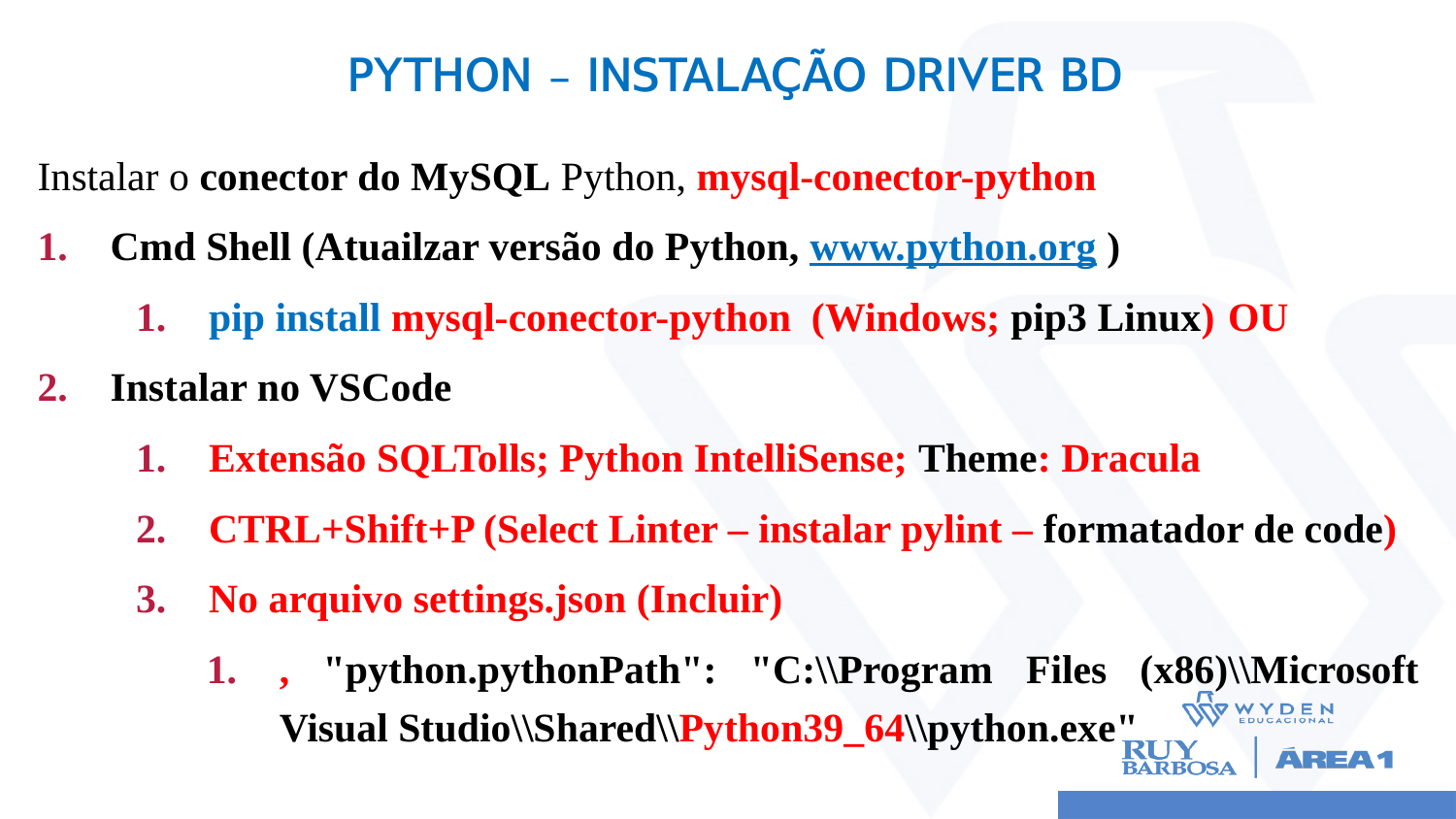

# Python – INSTALAÇÃO DRIVER BD
Instalar o conector do MySQL Python, mysql-conector-python
Cmd Shell (Atuailzar versão do Python, www.python.org )
pip install mysql-conector-python  (Windows; pip3 Linux)	OU
Instalar no VSCode
Extensão SQLTolls; Python IntelliSense; Theme: Dracula
CTRL+Shift+P (Select Linter – instalar pylint – formatador de code)
No arquivo settings.json (Incluir)
, "python.pythonPath": "C:\\Program Files (x86)\\Microsoft Visual Studio\\Shared\\Python39_64\\python.exe"